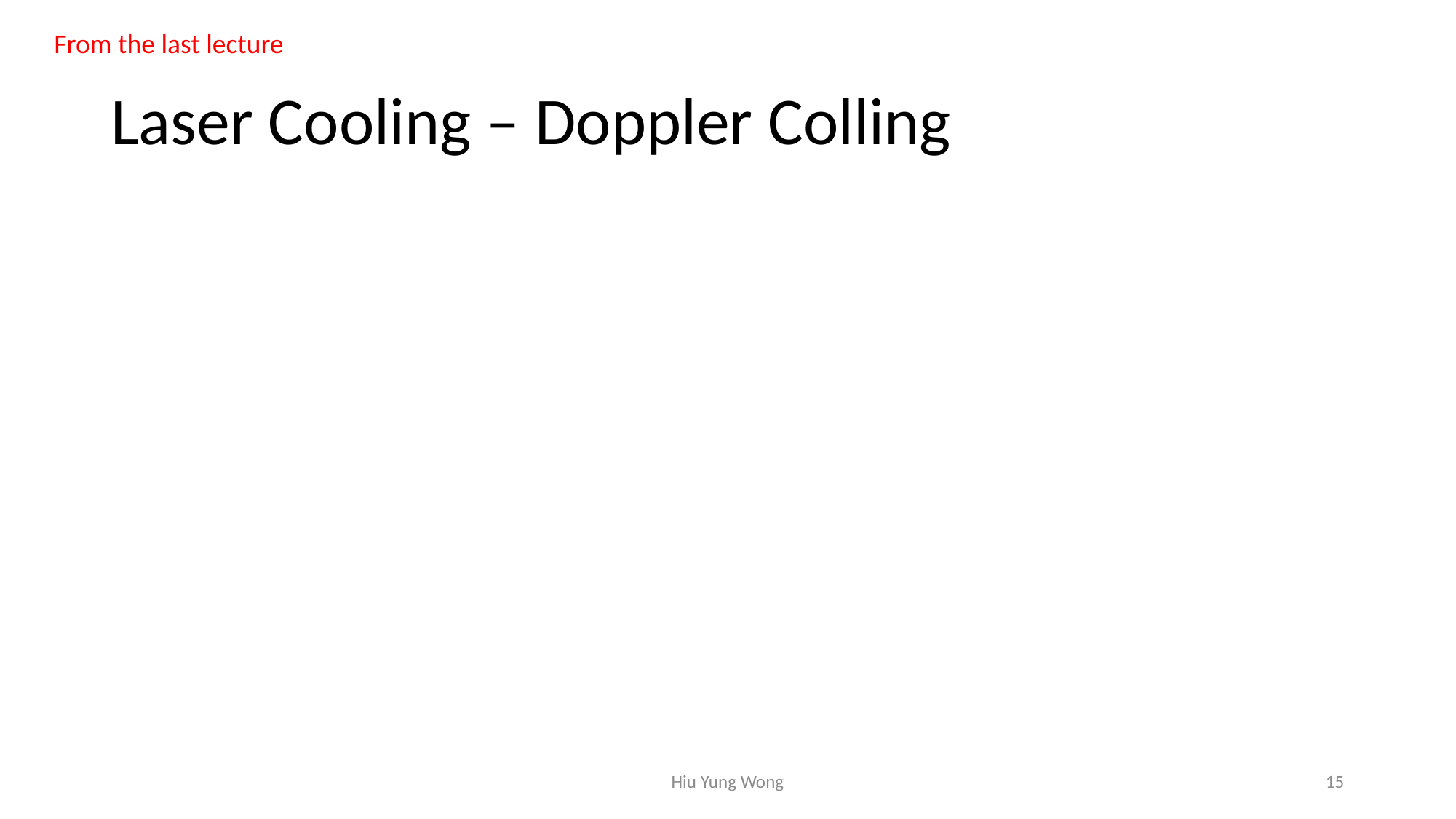

From the last lecture
# Laser Cooling – Doppler Colling

Hiu Yung Wong
15